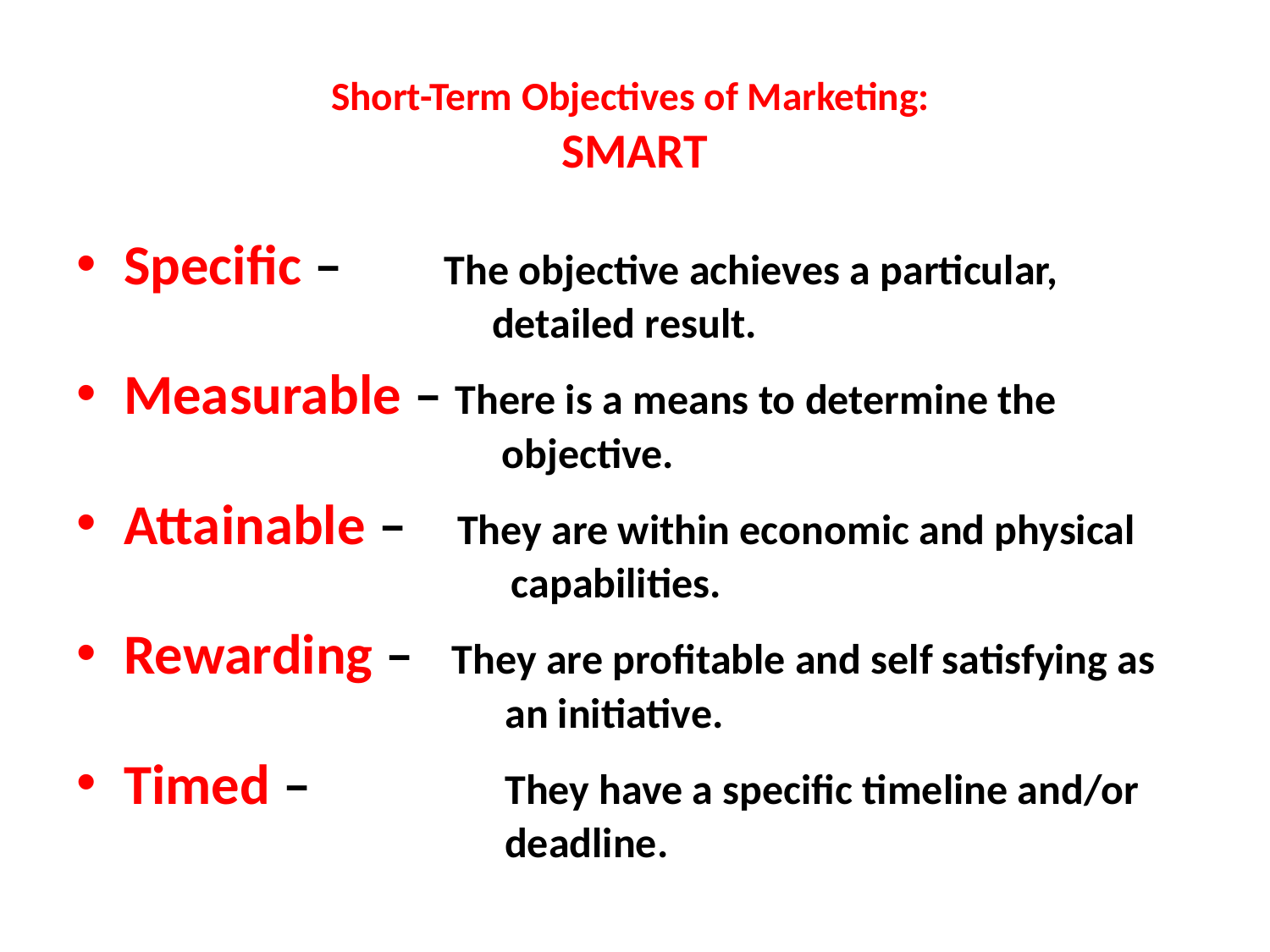

# Short-Term Objectives of Marketing: SMART
Specific –        The objective achieves a particular, 			            detailed result.
Measurable – There is a means to determine the 			             objective.
Attainable –    They are within economic and physical 		              capabilities.
Rewarding –   They are profitable and self satisfying as 			an initiative.
Timed – 		They have a specific timeline and/or 			deadline.